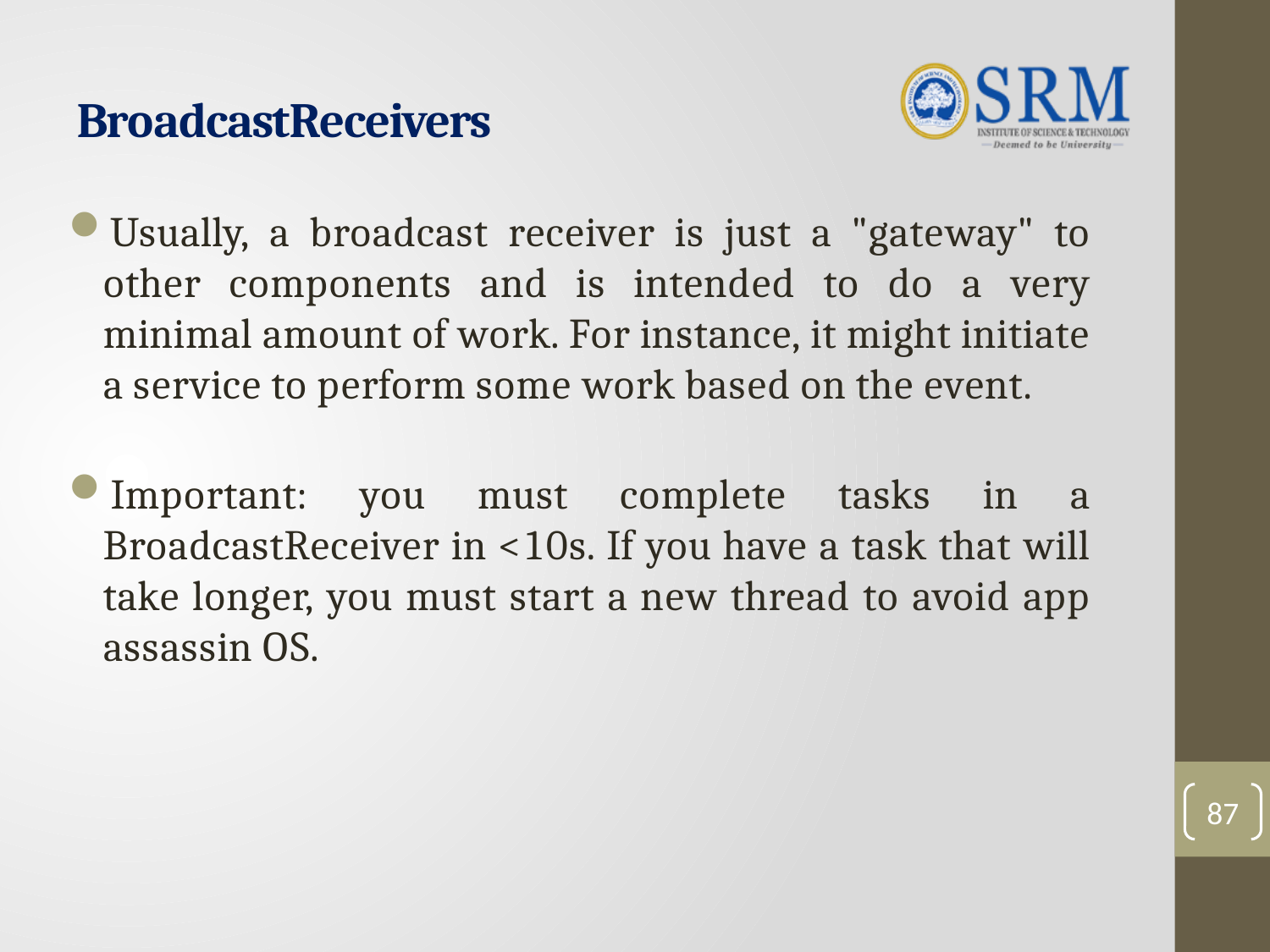

# BroadcastReceivers
Usually, a broadcast receiver is just a "gateway" to other components and is intended to do a very minimal amount of work. For instance, it might initiate a service to perform some work based on the event.

Important: you must complete tasks in a BroadcastReceiver in <10s. If you have a task that will take longer, you must start a new thread to avoid app assassin OS.

87